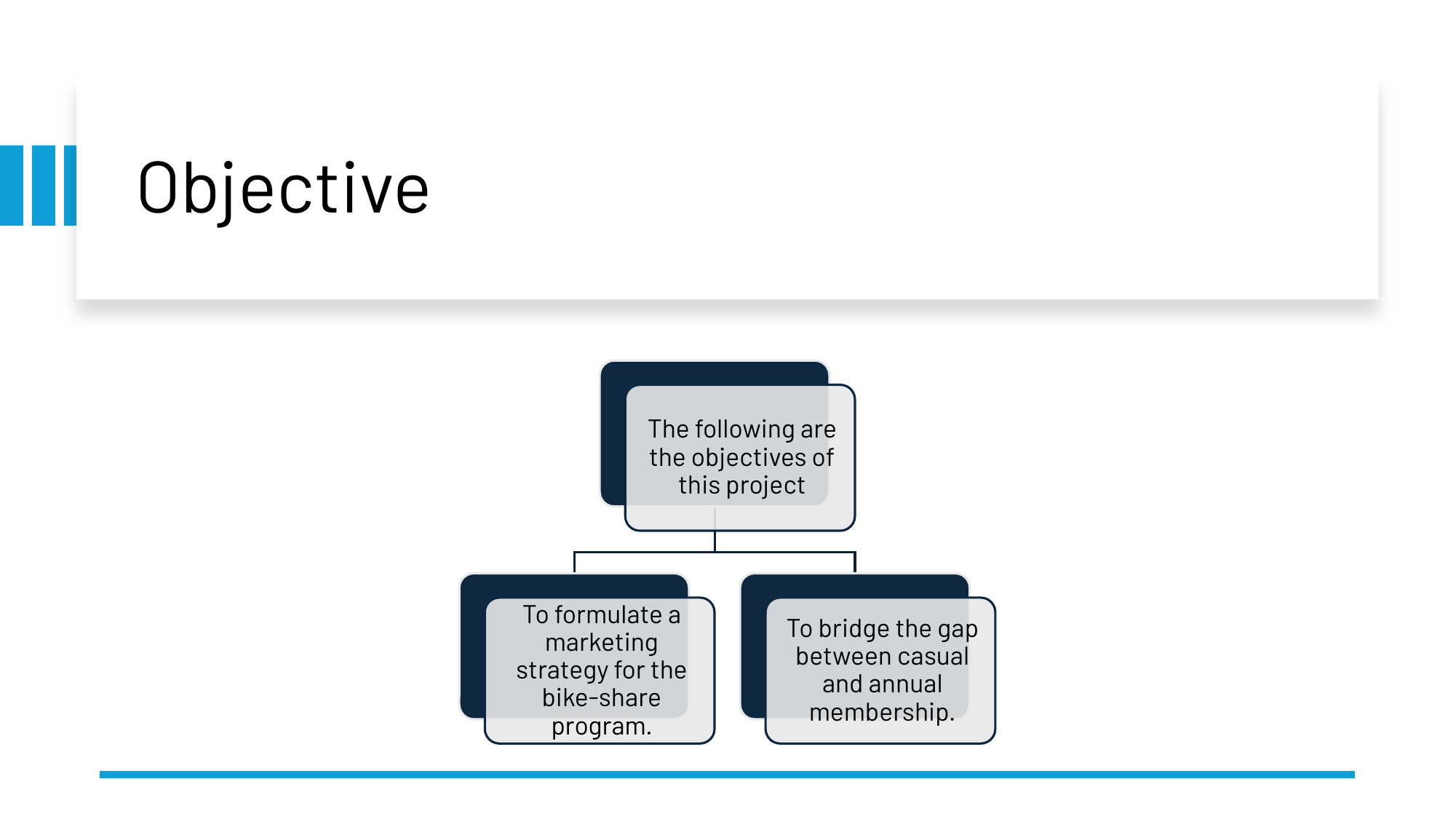

# Objective

The following are the objectives of this project
To formulate a marketing strategy for the bike-share program.
To bridge the gap between casual and annual membership.